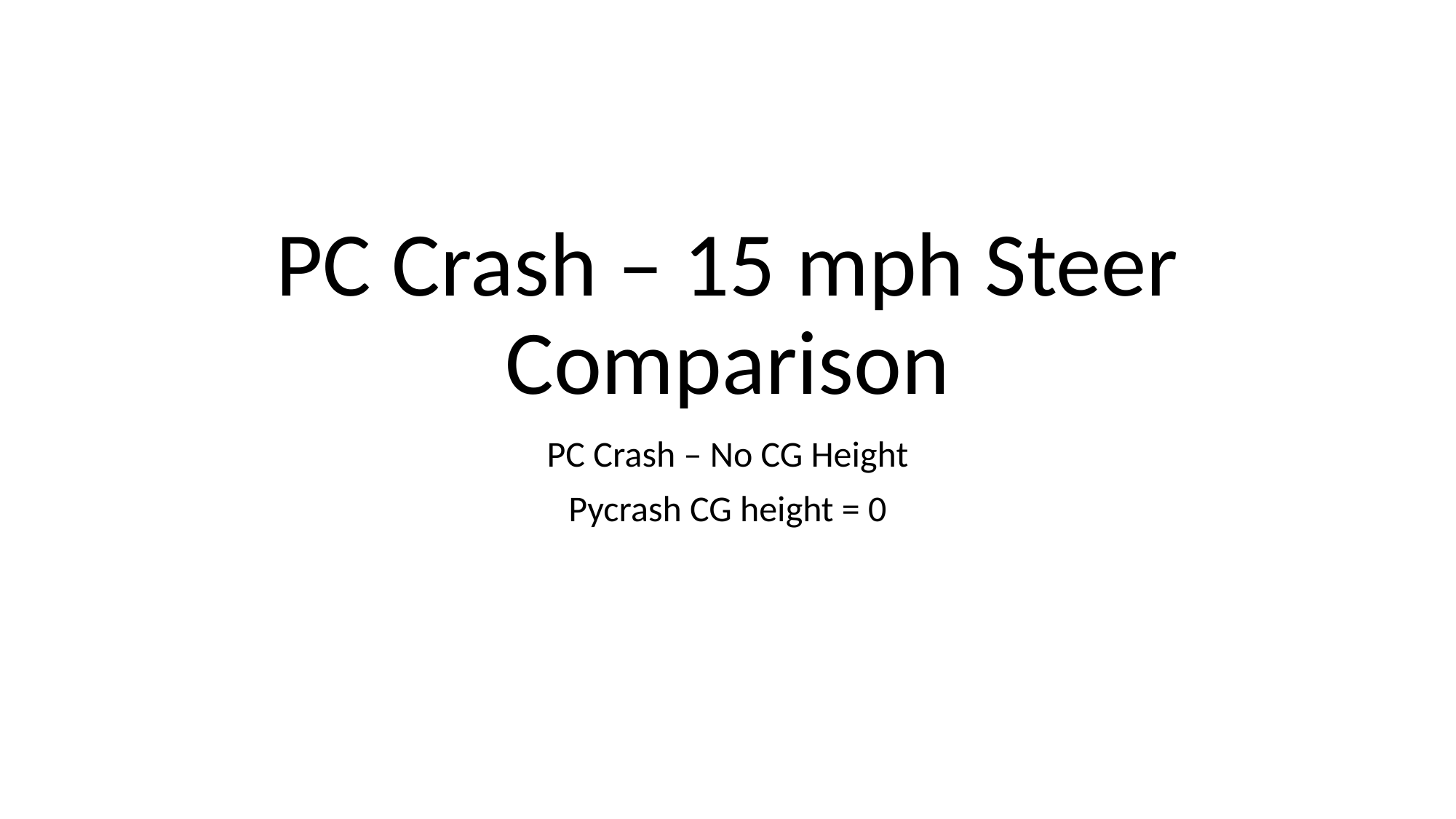

PC Crash – 15 mph Steer Comparison
PC Crash – No CG Height
Pycrash CG height = 0